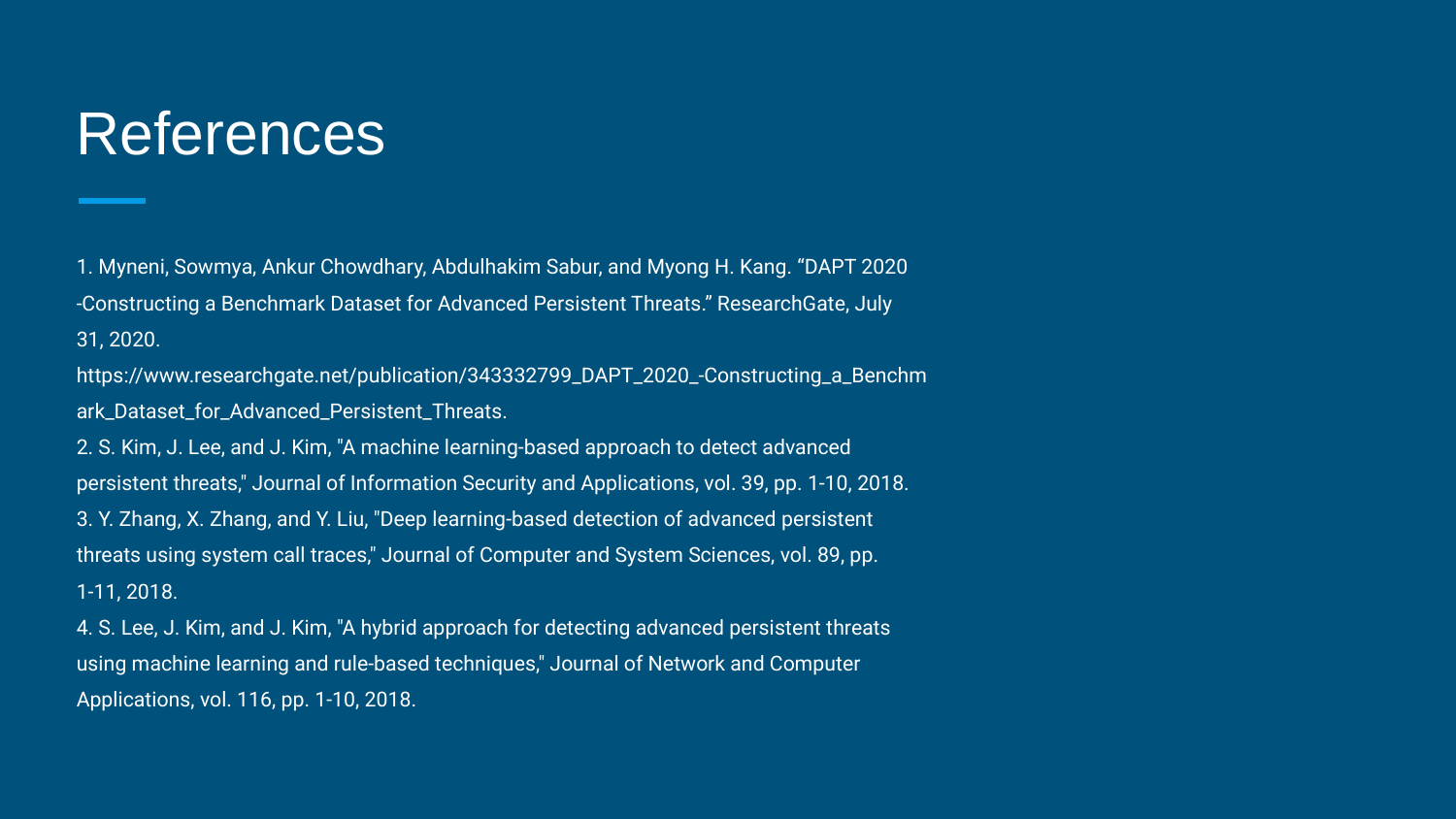

# References
1. Myneni, Sowmya, Ankur Chowdhary, Abdulhakim Sabur, and Myong H. Kang. “DAPT 2020
-Constructing a Benchmark Dataset for Advanced Persistent Threats.” ResearchGate, July
31, 2020.
https://www.researchgate.net/publication/343332799_DAPT_2020_-Constructing_a_Benchm
ark_Dataset_for_Advanced_Persistent_Threats.
2. S. Kim, J. Lee, and J. Kim, "A machine learning-based approach to detect advanced
persistent threats," Journal of Information Security and Applications, vol. 39, pp. 1-10, 2018.
3. Y. Zhang, X. Zhang, and Y. Liu, "Deep learning-based detection of advanced persistent
threats using system call traces," Journal of Computer and System Sciences, vol. 89, pp.
1-11, 2018.
4. S. Lee, J. Kim, and J. Kim, "A hybrid approach for detecting advanced persistent threats
using machine learning and rule-based techniques," Journal of Network and Computer
Applications, vol. 116, pp. 1-10, 2018.